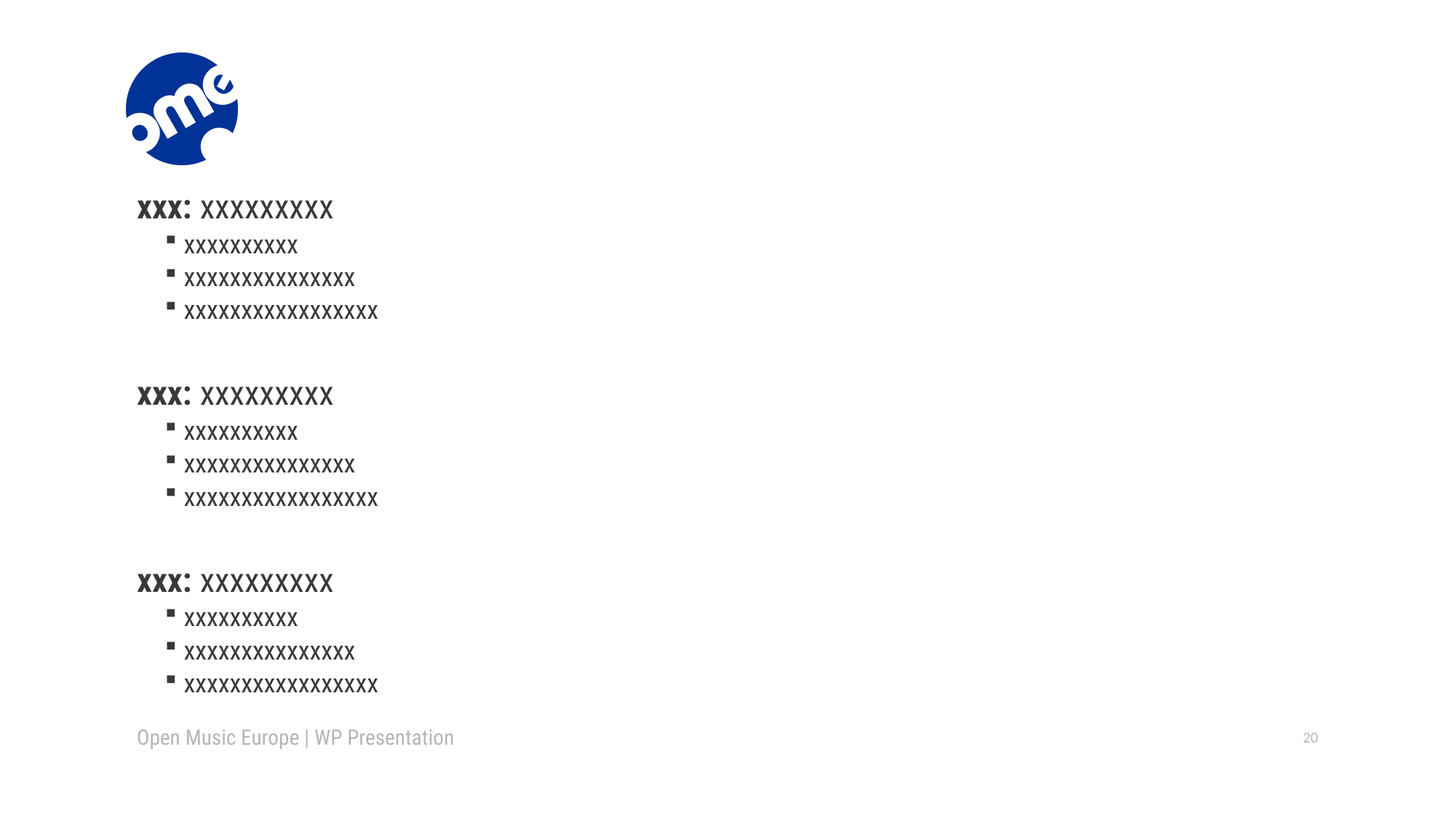

#

xxx: xxxxxxxxx
xxxxxxxxxx
xxxxxxxxxxxxxxx
xxxxxxxxxxxxxxxxx

xxx: xxxxxxxxx
xxxxxxxxxx
xxxxxxxxxxxxxxx
xxxxxxxxxxxxxxxxx

xxx: xxxxxxxxx
xxxxxxxxxx
xxxxxxxxxxxxxxx
xxxxxxxxxxxxxxxxx

Open Music Europe | WP Presentation
20